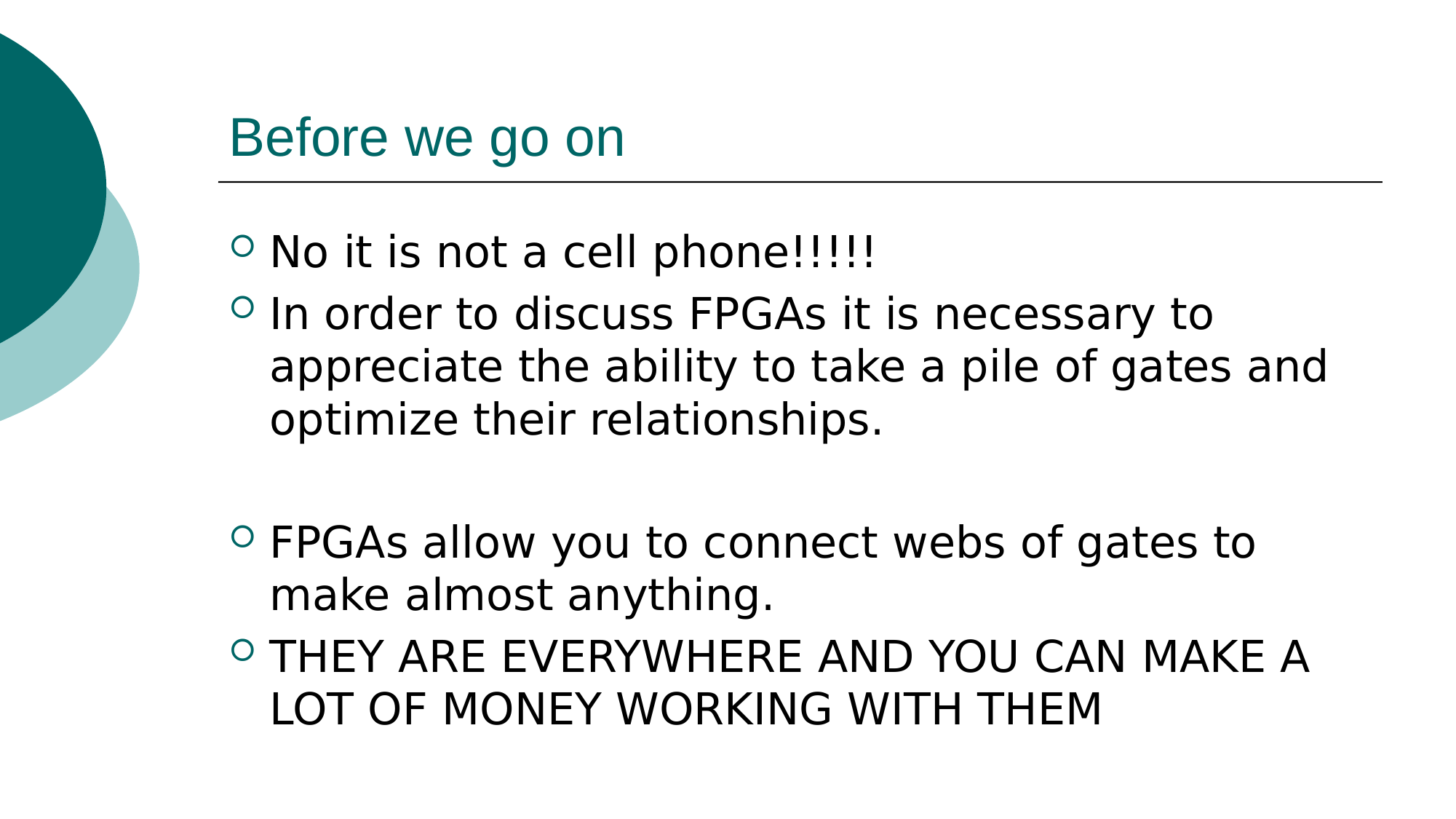

# Before we go on
No it is not a cell phone!!!!!
In order to discuss FPGAs it is necessary to appreciate the ability to take a pile of gates and optimize their relationships.

FPGAs allow you to connect webs of gates to make almost anything.
THEY ARE EVERYWHERE AND YOU CAN MAKE A LOT OF MONEY WORKING WITH THEM